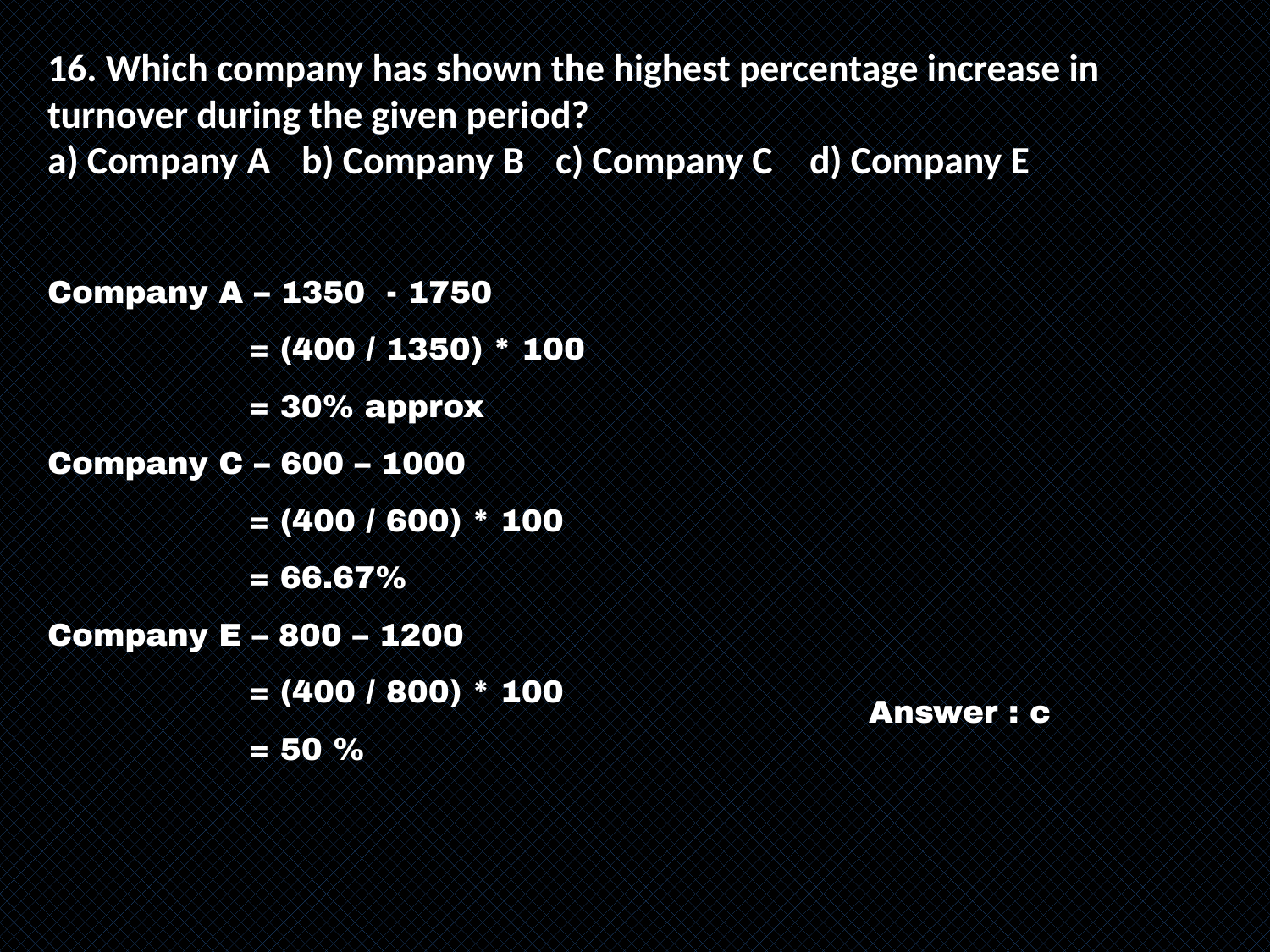

16. Which company has shown the highest percentage increase in turnover during the given period?
a) Company A 	b) Company B 	c) Company C 	d) Company E
Company A – 1350  - 1750
	       = (400 / 1350) * 100
	       = 30% approx
Company C – 600 – 1000
	       = (400 / 600) * 100
	       = 66.67%
Company E – 800 – 1200
	       = (400 / 800) * 100
	       = 50 %
Answer : c